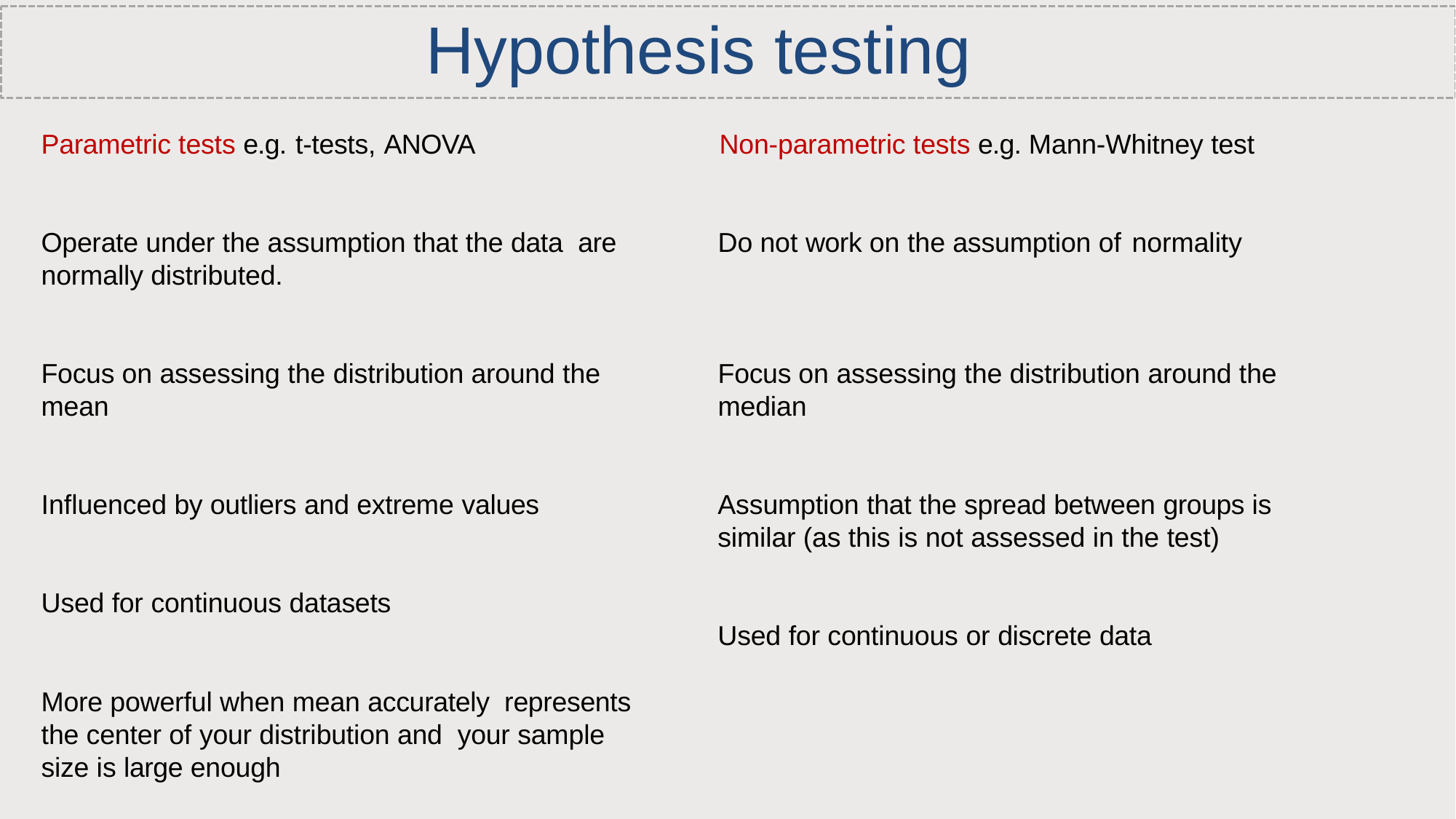

# Hypothesis testing
Parametric tests e.g. t-tests, ANOVA	Non-parametric tests e.g. Mann-Whitney test
Operate under the assumption that the data  are normally distributed.
Do not work on the assumption of normality
Focus on assessing the distribution around the  mean
Focus on assessing the distribution around the  median
Influenced by outliers and extreme values
Assumption that the spread between groups is  similar (as this is not assessed in the test)
Used for continuous datasets
Used for continuous or discrete data

More powerful when mean accurately  represents the center of your distribution and  your sample size is large enough